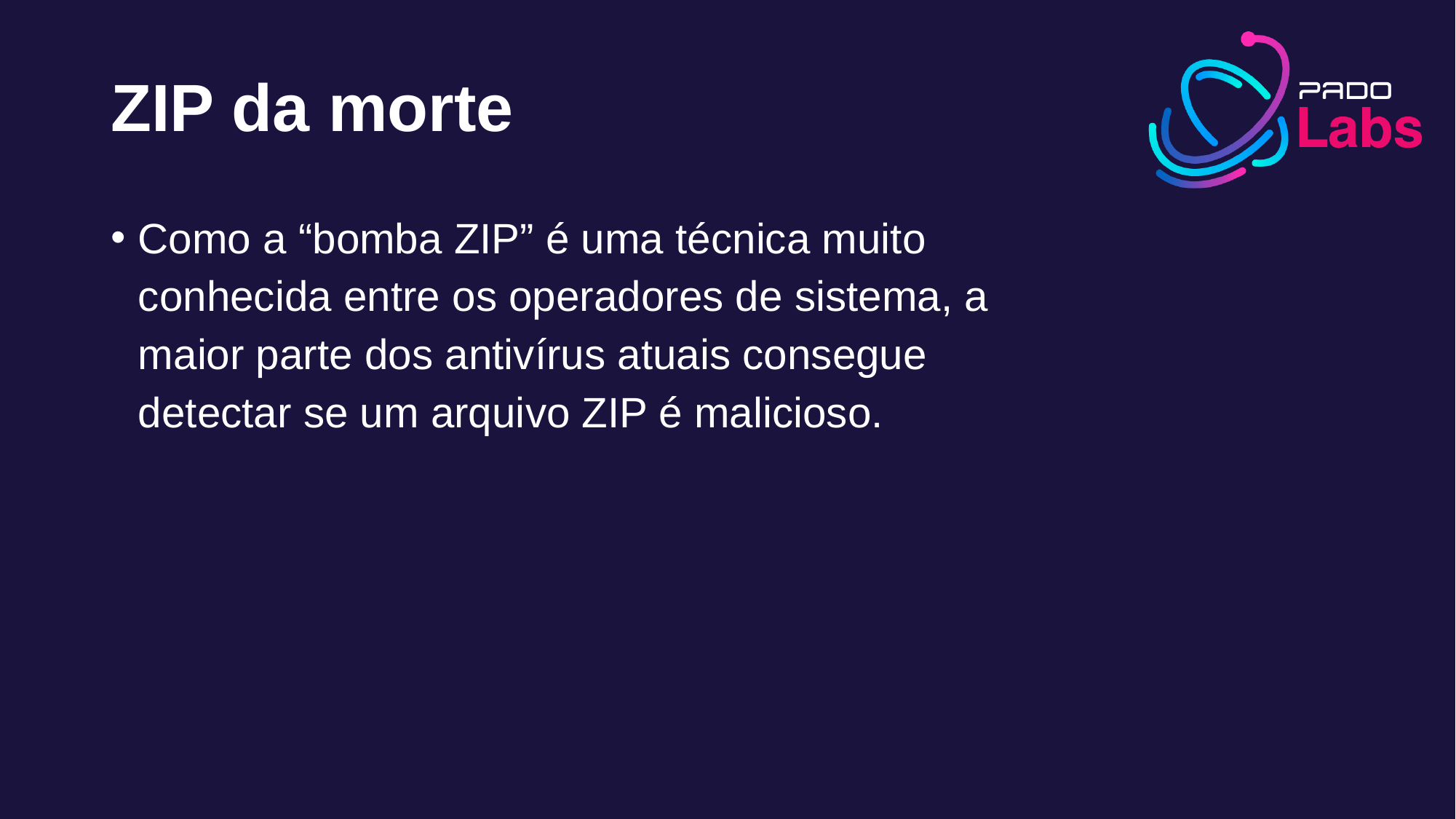

# ZIP da morte
Como a “bomba ZIP” é uma técnica muito conhecida entre os operadores de sistema, a maior parte dos antivírus atuais consegue detectar se um arquivo ZIP é malicioso.